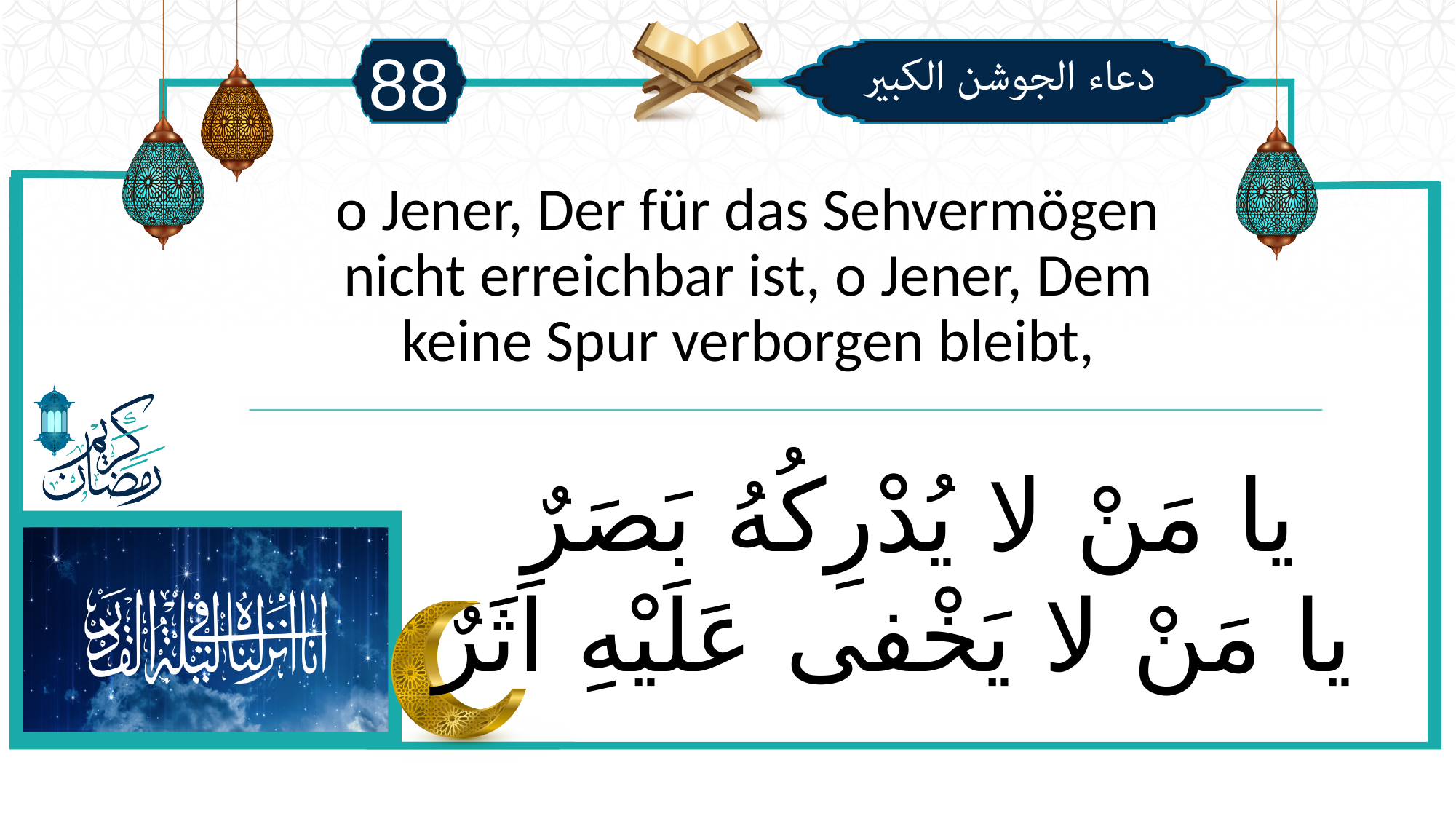

88
o Jener, Der für das Sehvermögen
nicht erreichbar ist, o Jener, Dem keine Spur verborgen bleibt,
 يا مَنْ لا يُدْرِكُهُ بَصَرٌ
يا مَنْ لا يَخْفى عَلَيْهِ اَثَرٌ